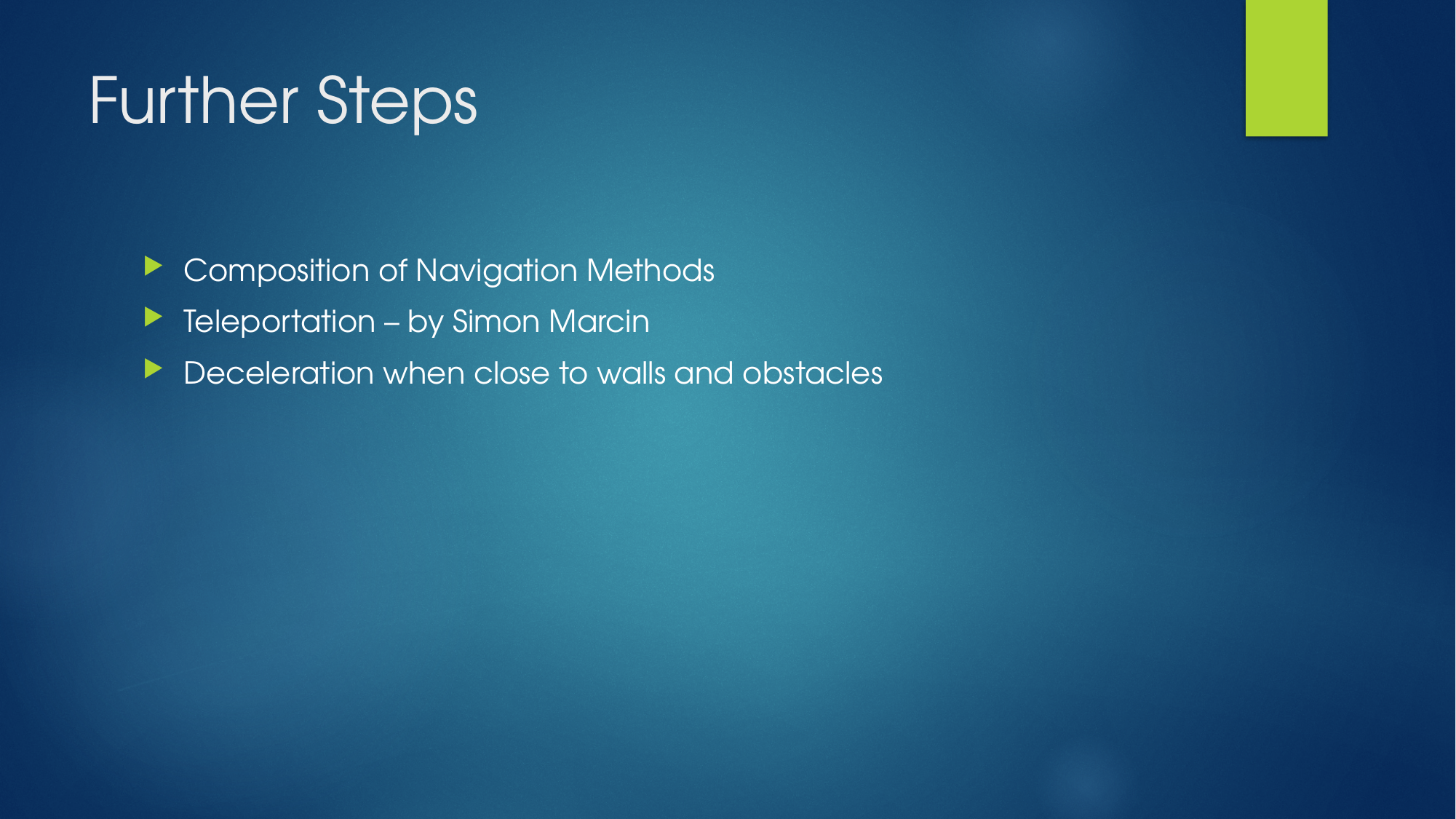

# Further Steps
Composition of Navigation Methods
Teleportation – by Simon Marcin
Deceleration when close to walls and obstacles